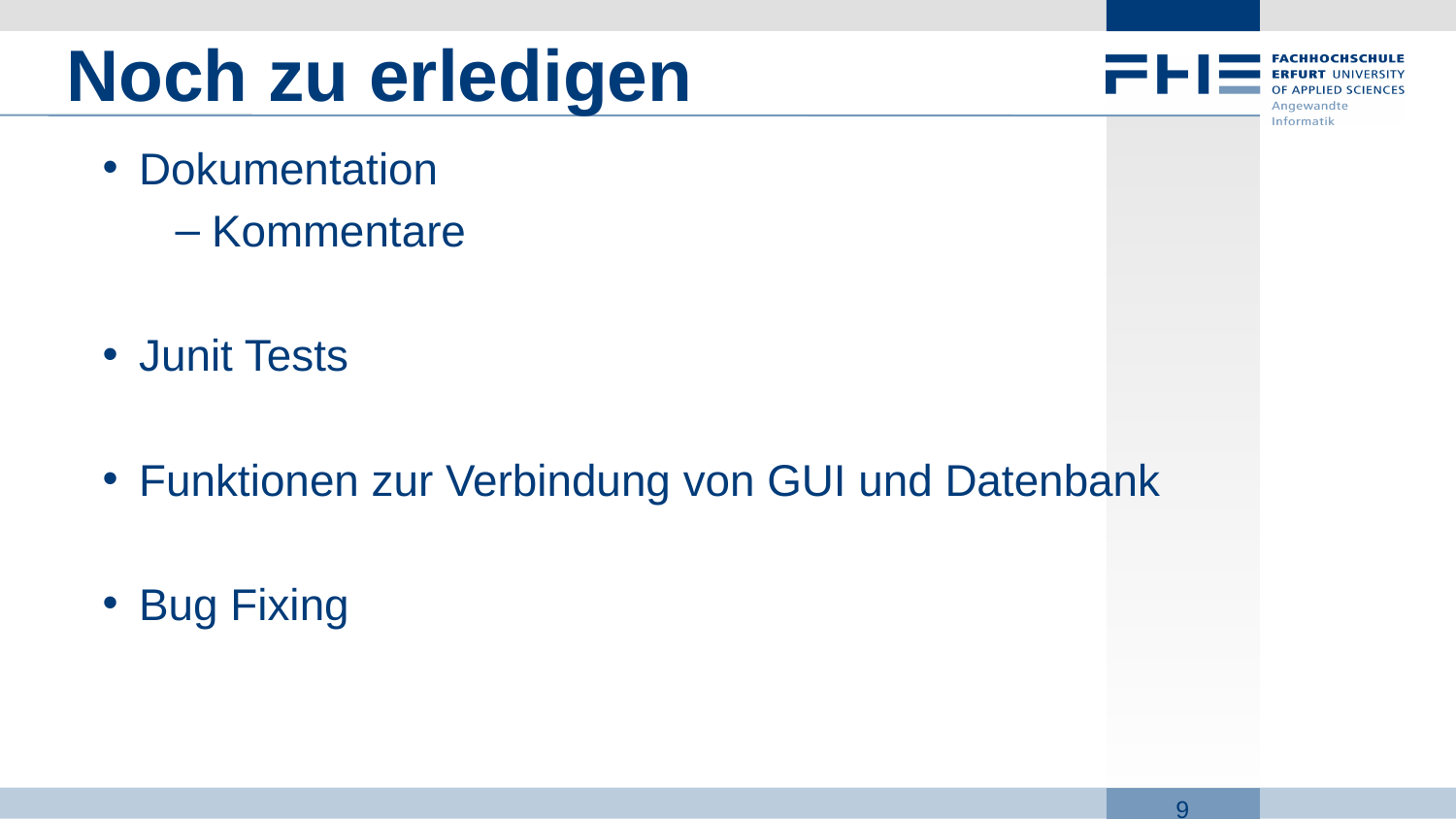

# Noch zu erledigen
Dokumentation
Kommentare

Junit Tests

Funktionen zur Verbindung von GUI und Datenbank

Bug Fixing